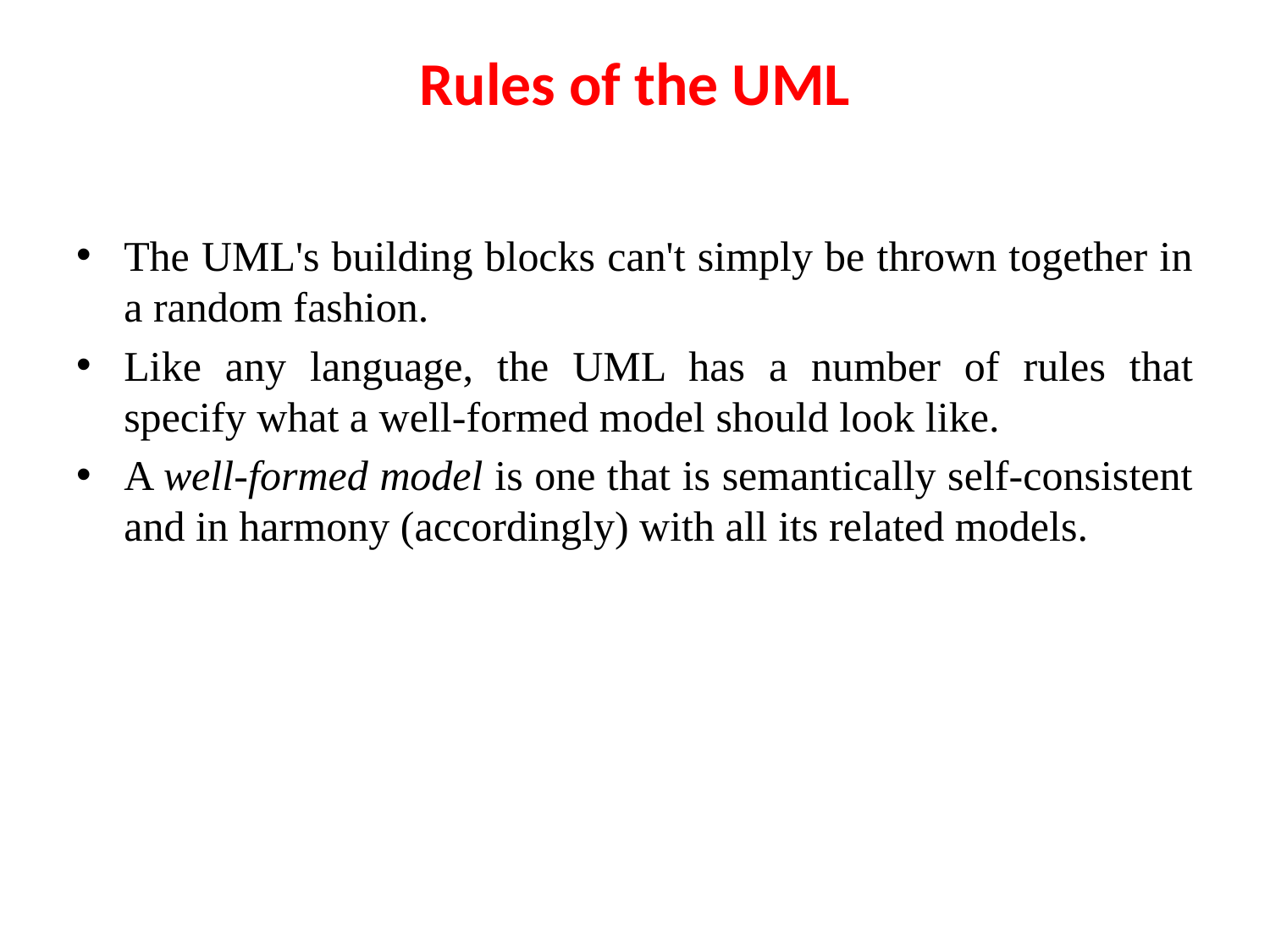

# Rules of the UML
The UML's building blocks can't simply be thrown together in a random fashion.
Like any language, the UML has a number of rules that specify what a well-formed model should look like.
A well-formed model is one that is semantically self-consistent and in harmony (accordingly) with all its related models.